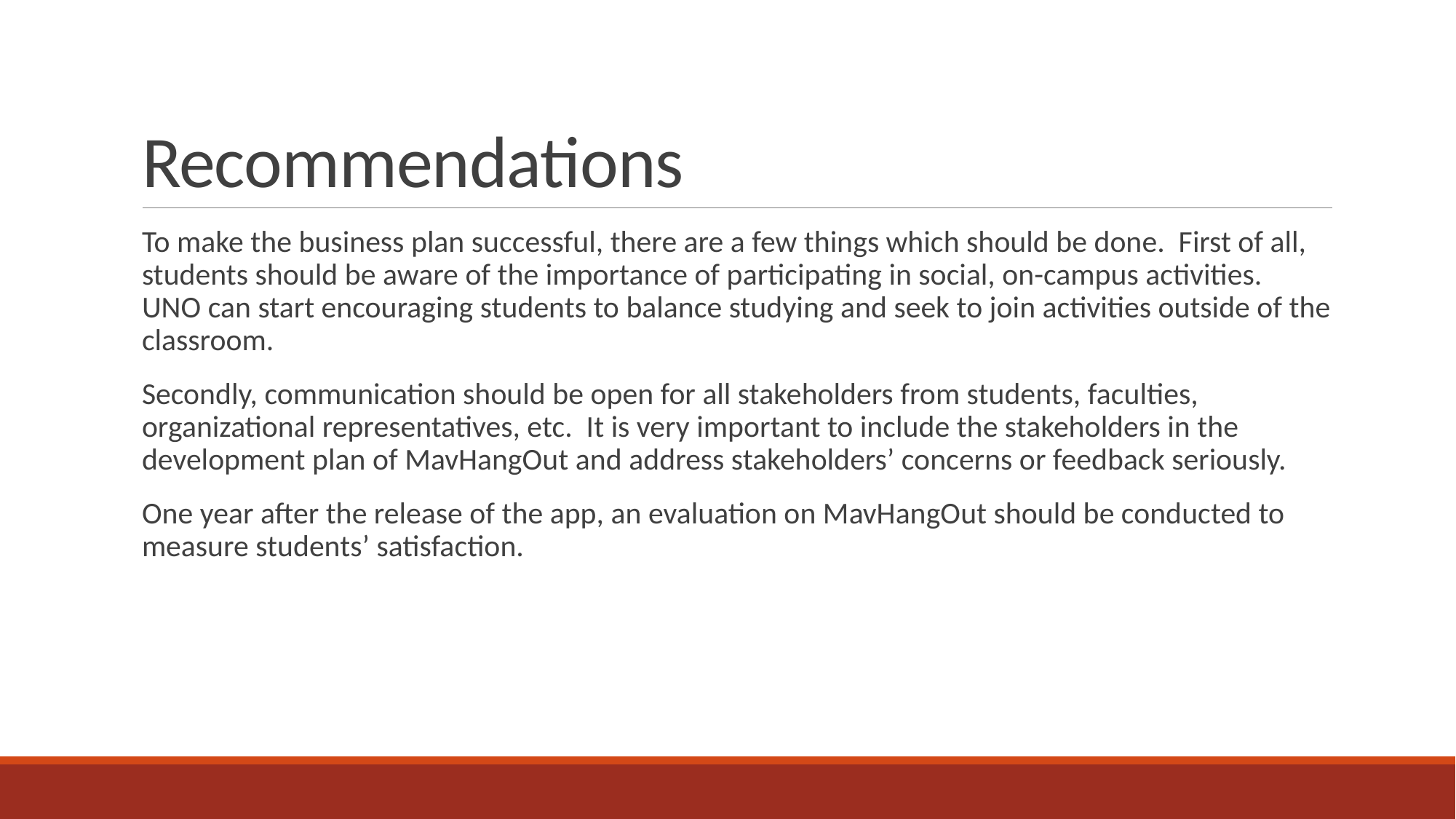

# Recommendations
To make the business plan successful, there are a few things which should be done.  First of all, students should be aware of the importance of participating in social, on-campus activities.  UNO can start encouraging students to balance studying and seek to join activities outside of the classroom.
Secondly, communication should be open for all stakeholders from students, faculties, organizational representatives, etc.  It is very important to include the stakeholders in the development plan of MavHangOut and address stakeholders’ concerns or feedback seriously.
One year after the release of the app, an evaluation on MavHangOut should be conducted to measure students’ satisfaction.